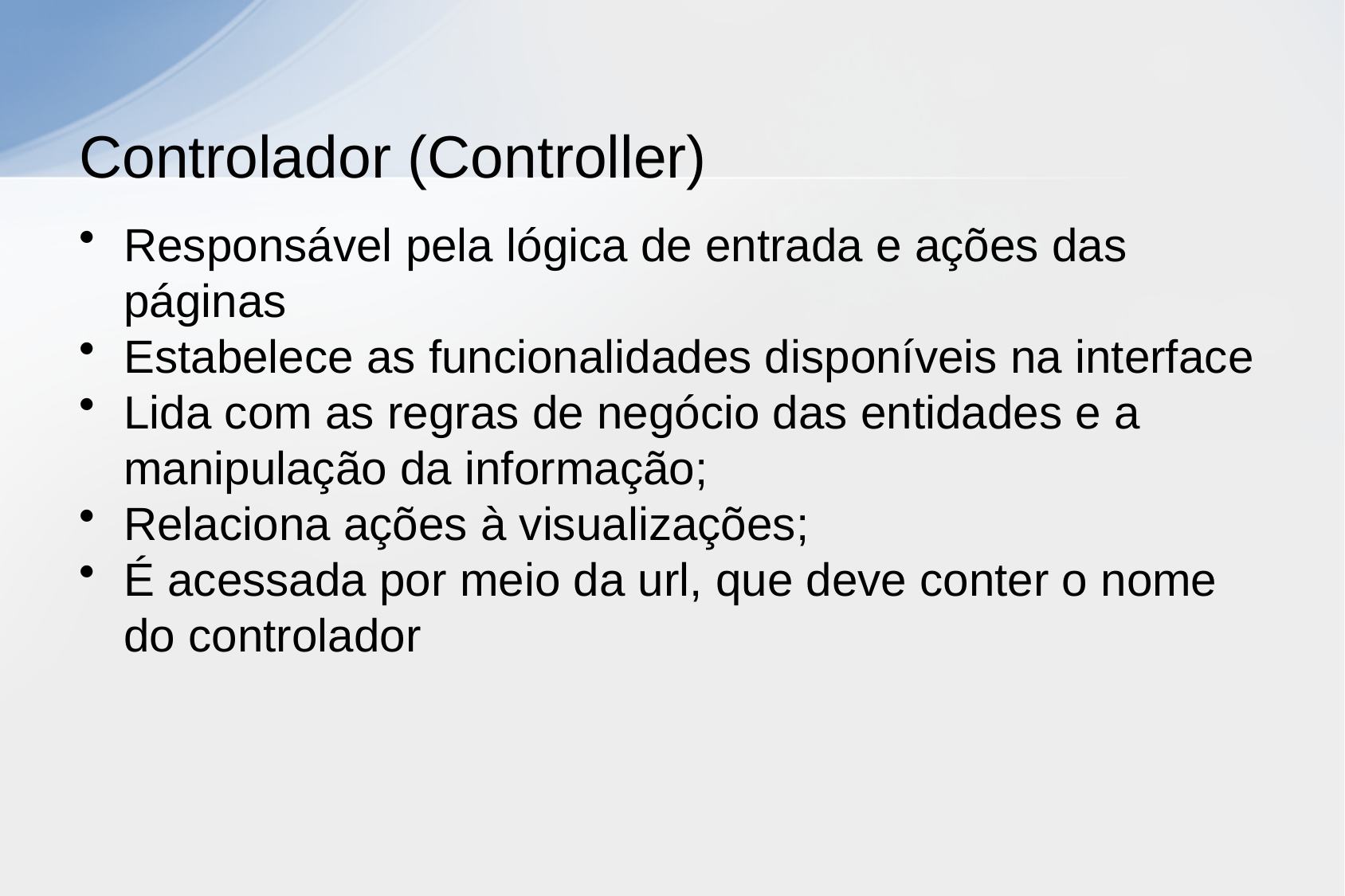

# Controlador (Controller)
Responsável pela lógica de entrada e ações das páginas
Estabelece as funcionalidades disponíveis na interface
Lida com as regras de negócio das entidades e a manipulação da informação;
Relaciona ações à visualizações;
É acessada por meio da url, que deve conter o nome do controlador